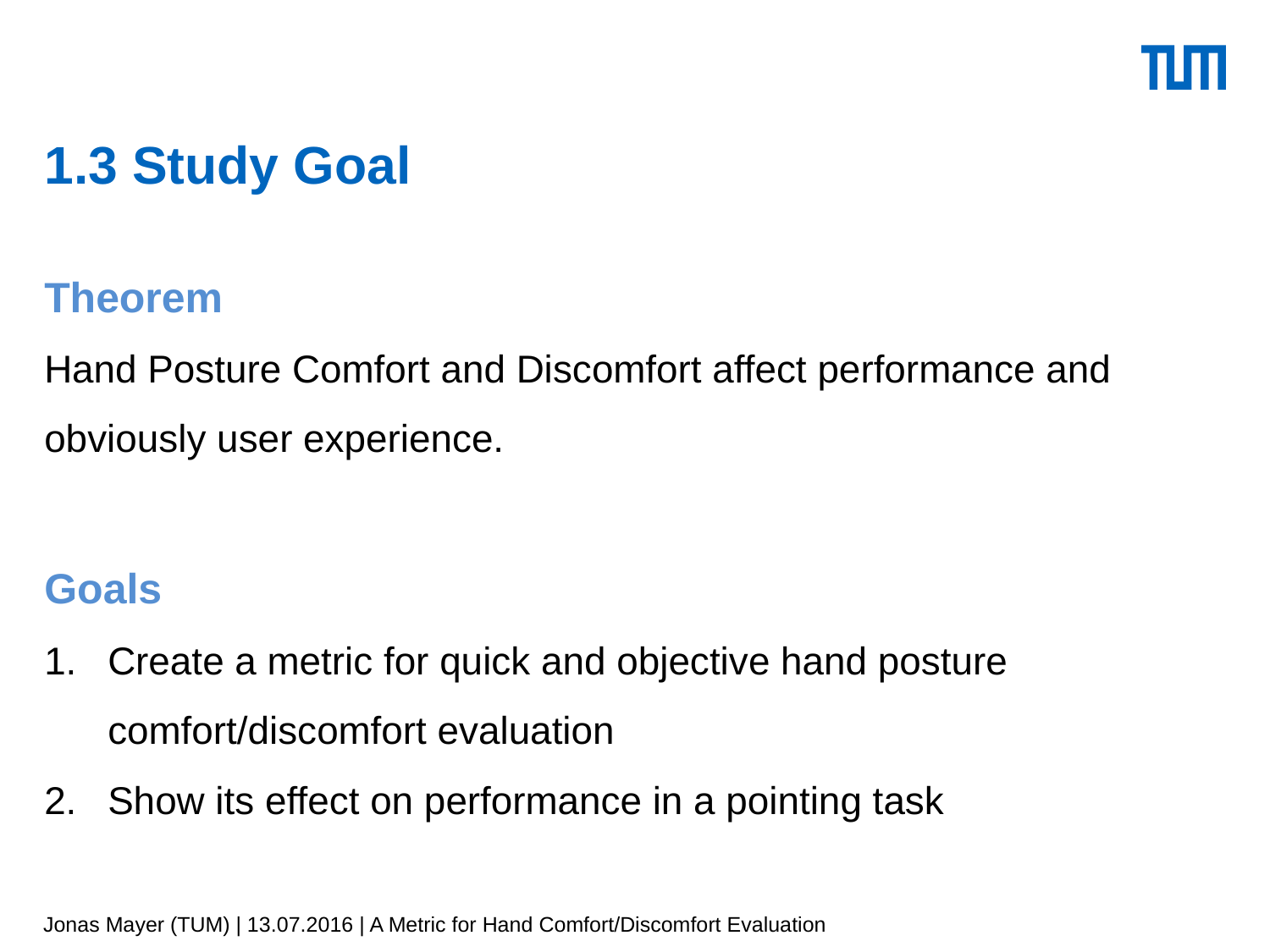

# 1.3 Study Goal
Theorem
Hand Posture Comfort and Discomfort affect performance and obviously user experience.

Goals
Create a metric for quick and objective hand posture comfort/discomfort evaluation
Show its effect on performance in a pointing task
Jonas Mayer (TUM) | 13.07.2016 | A Metric for Hand Comfort/Discomfort Evaluation